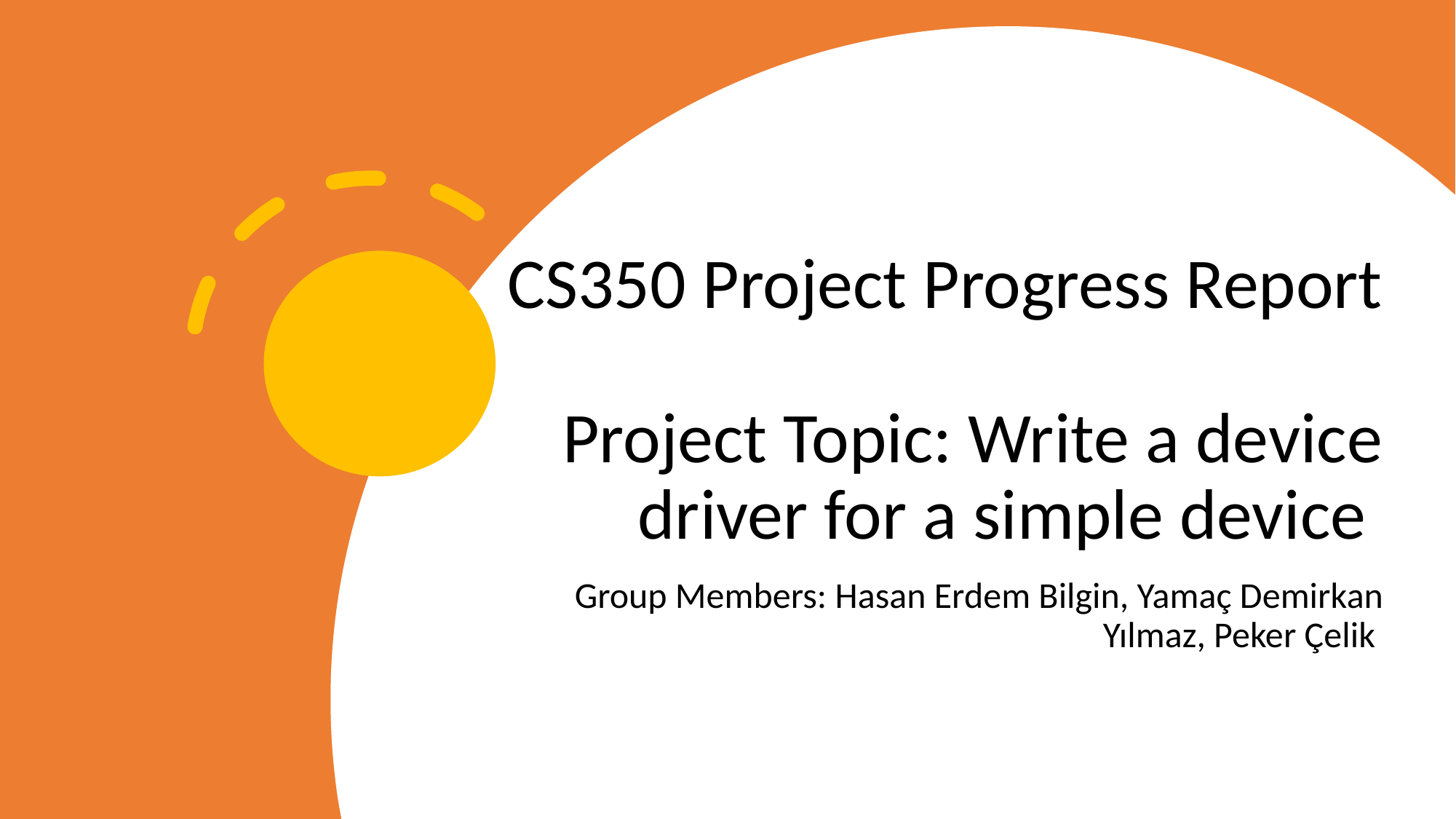

# CS350 Project Progress Report Project Topic: Write a device driver for a simple device

Group Members: Hasan Erdem Bilgin, Yamaç Demirkan Yılmaz, Peker Çelik